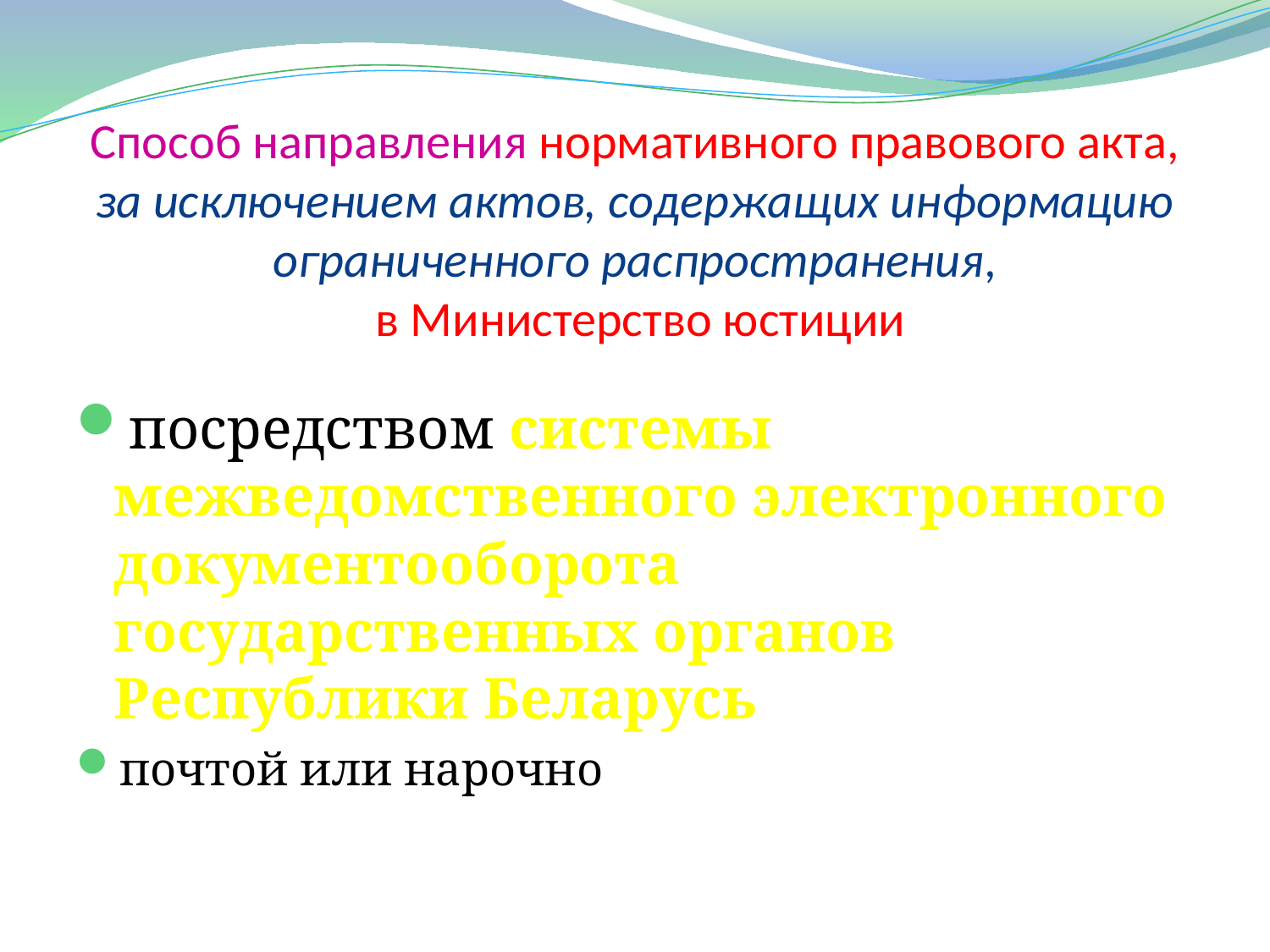

# Способ направления нормативного правового акта, за исключением актов, содержащих информацию ограниченного распространения, в Министерство юстиции
посредством системы межведомственного электронного документооборота государственных органов Республики Беларусь
почтой или нарочно